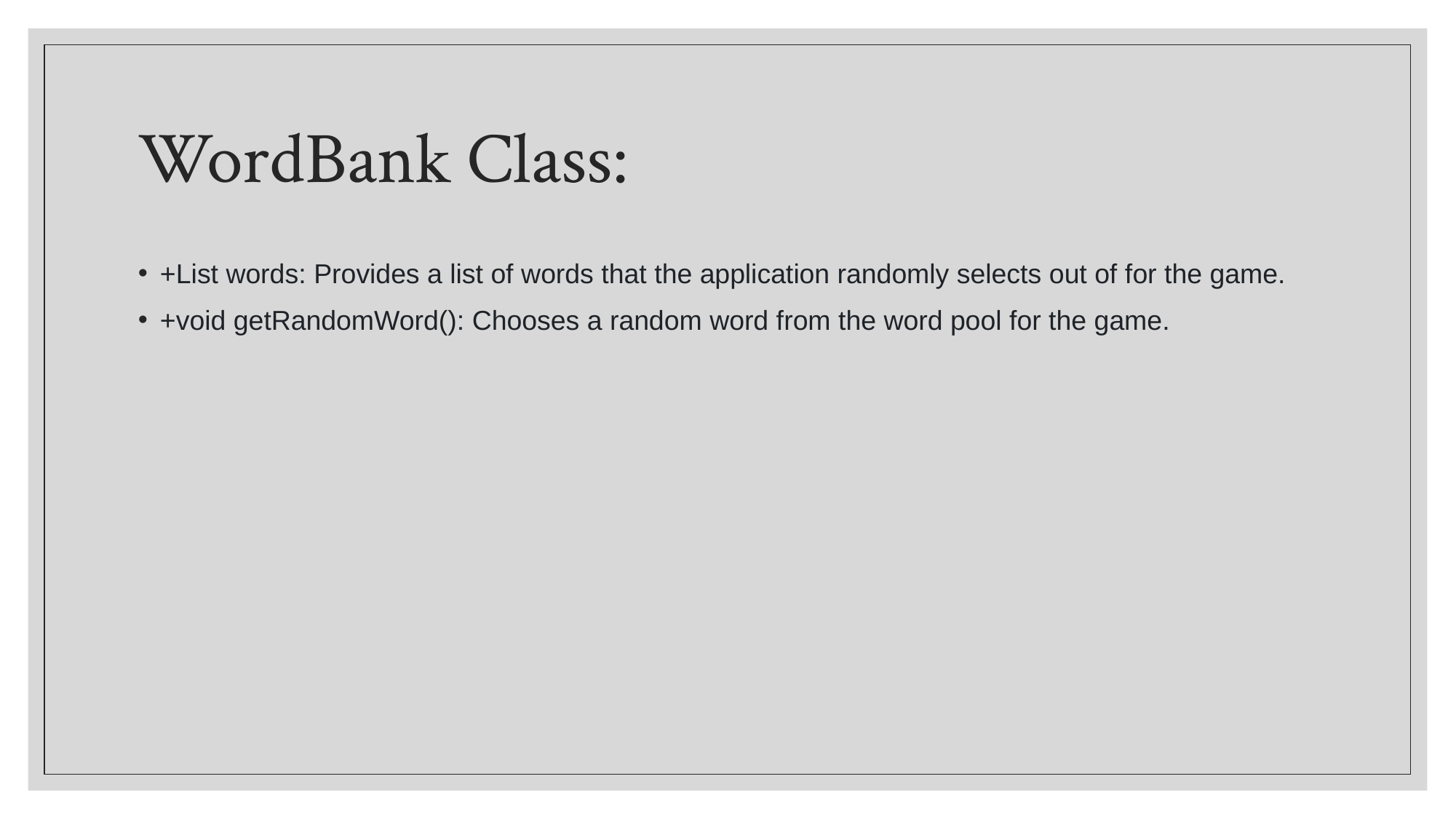

# WordBank Class:
+List words: Provides a list of words that the application randomly selects out of for the game.
+void getRandomWord(): Chooses a random word from the word pool for the game.